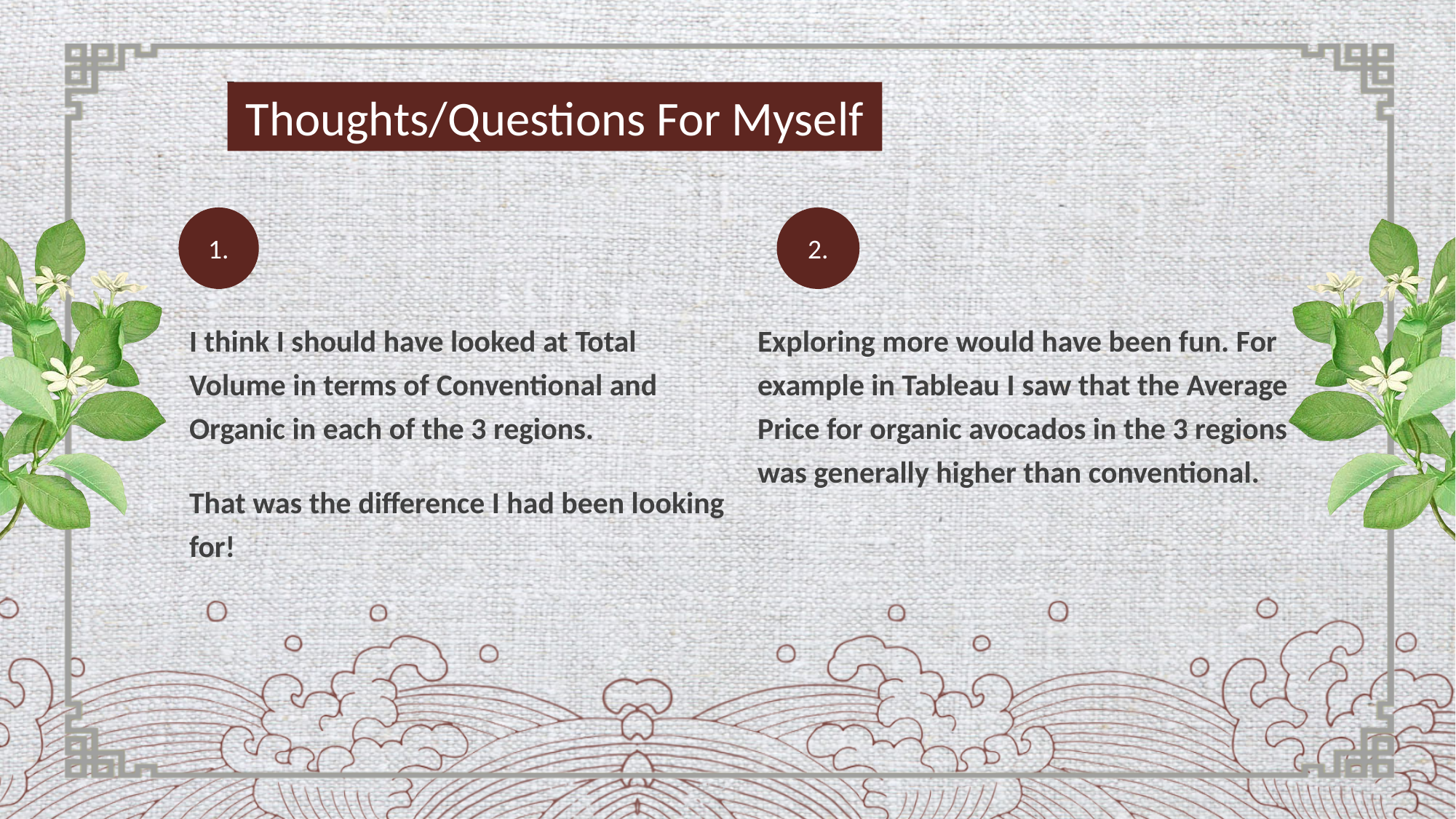

Thoughts/Questions For Myself
1.
2.
I think I should have looked at Total Volume in terms of Conventional and Organic in each of the 3 regions.

That was the difference I had been looking for!
Exploring more would have been fun. For example in Tableau I saw that the Average Price for organic avocados in the 3 regions was generally higher than conventional.